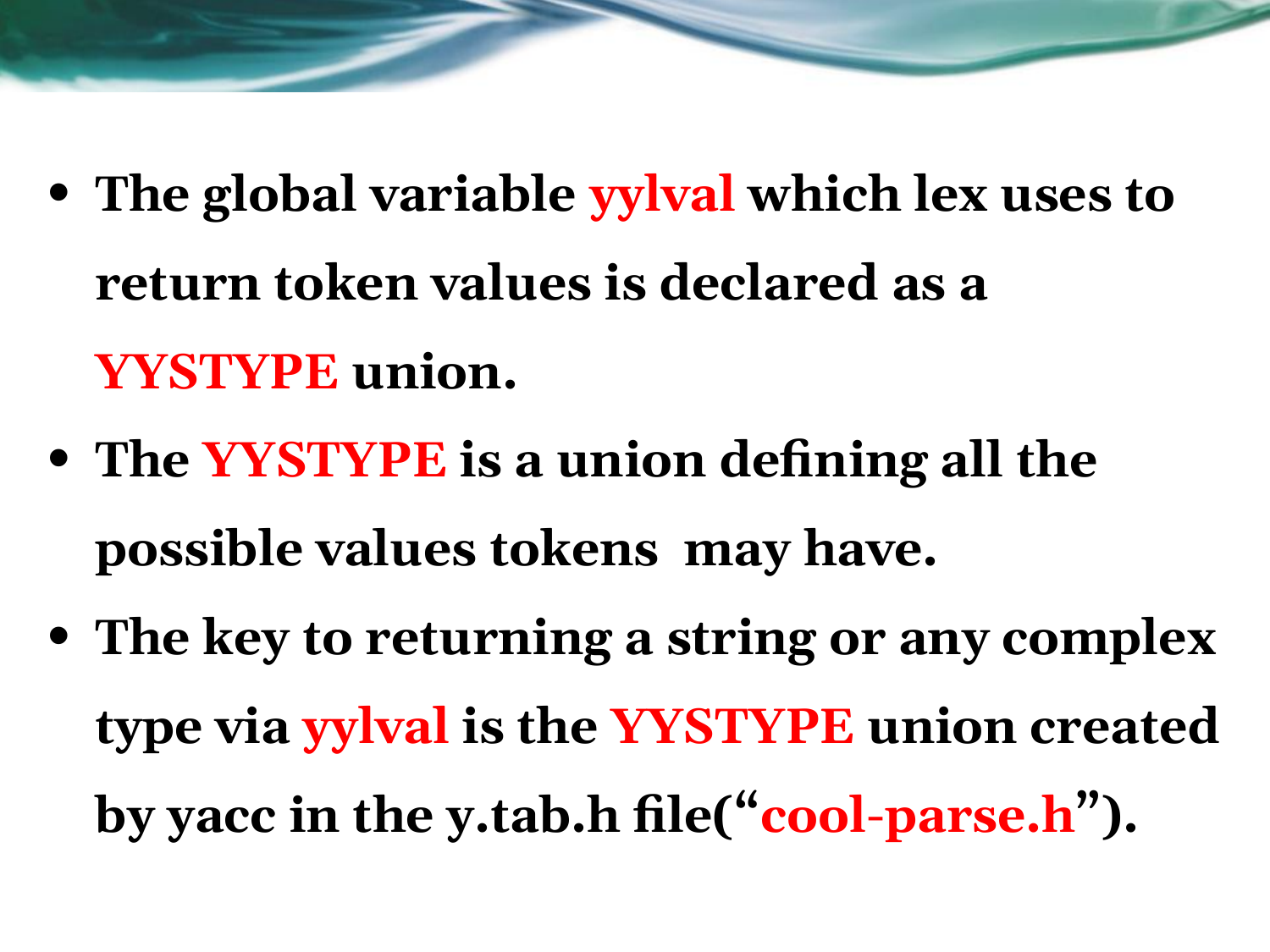

The global variable yylval which lex uses to return token values is declared as a YYSTYPE union.
The YYSTYPE is a union defining all the possible values tokens  may have.
The key to returning a string or any complex type via yylval is the YYSTYPE union created by yacc in the y.tab.h file(“cool-parse.h”).